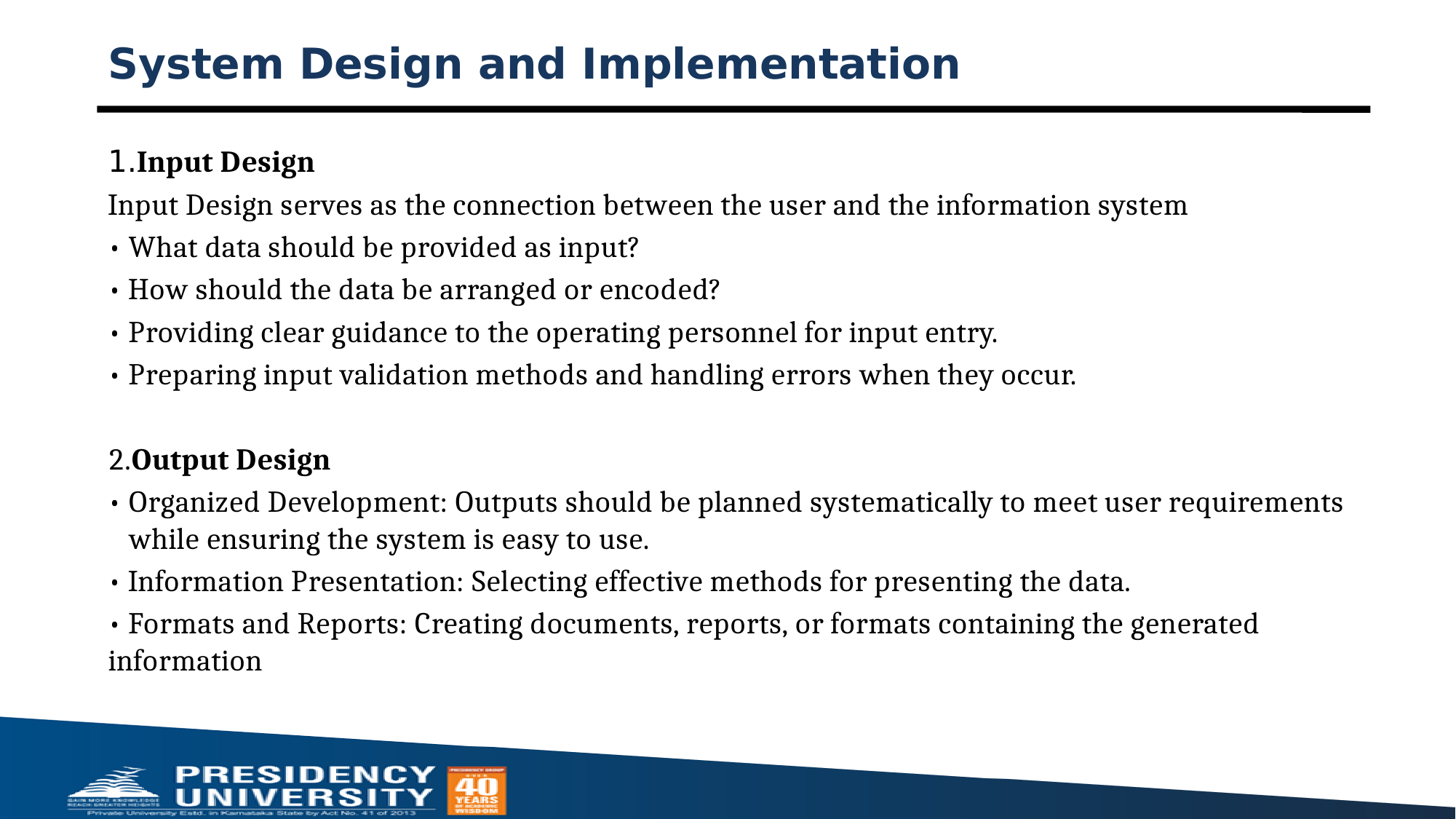

# System Design and Implementation
1.Input Design
Input Design serves as the connection between the user and the information system
• What data should be provided as input?
• How should the data be arranged or encoded?
• Providing clear guidance to the operating personnel for input entry.
• Preparing input validation methods and handling errors when they occur.

2.Output Design
• Organized Development: Outputs should be planned systematically to meet user requirements      while ensuring the system is easy to use.
• Information Presentation: Selecting effective methods for presenting the data.
• Formats and Reports: Creating documents, reports, or formats containing the generated information